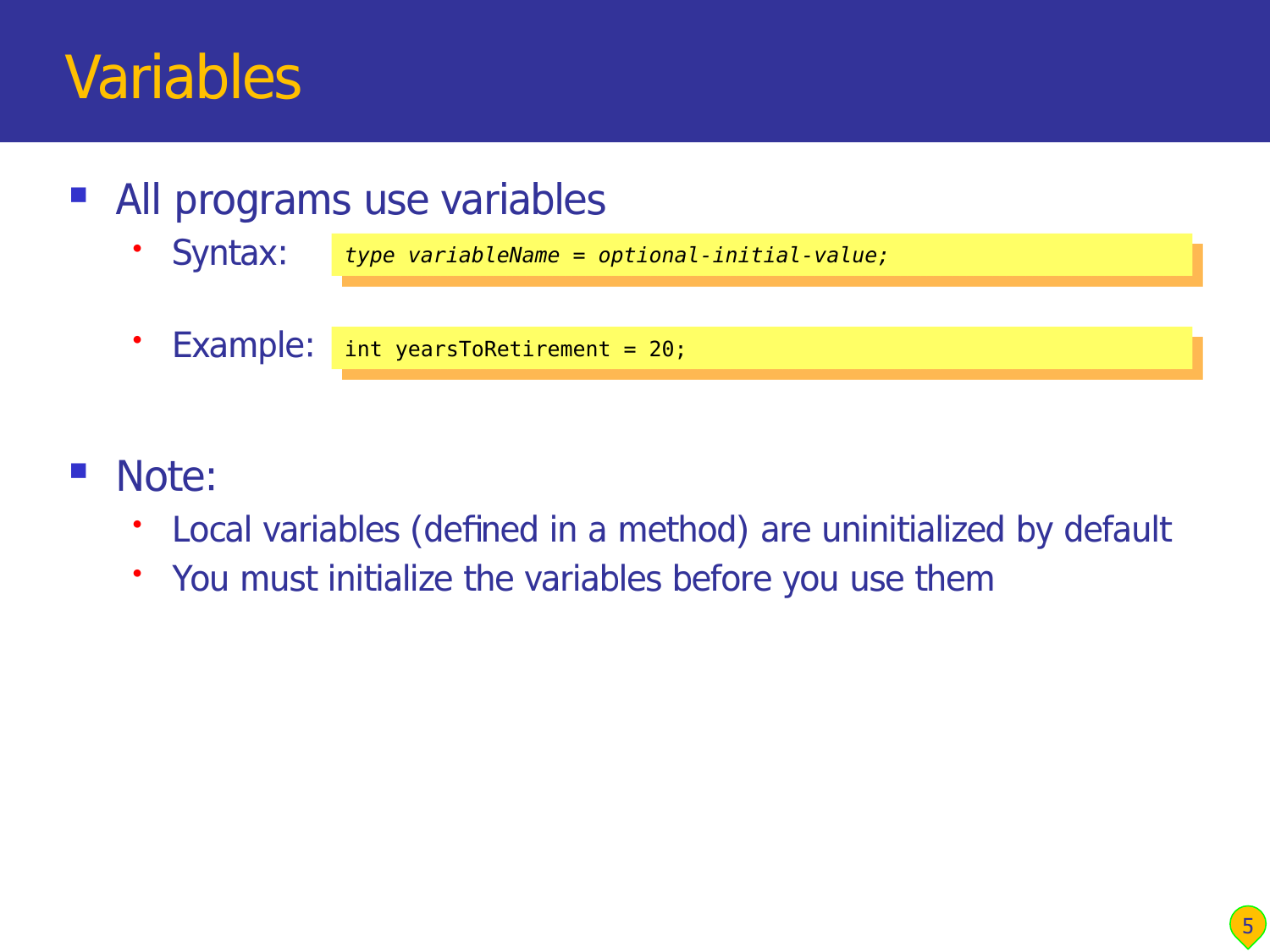

# Variables
All programs use variables
Syntax:
Example:

Note:
Local variables (defined in a method) are uninitialized by default
You must initialize the variables before you use them
type variableName = optional-initial-value;
int yearsToRetirement = 20;
5